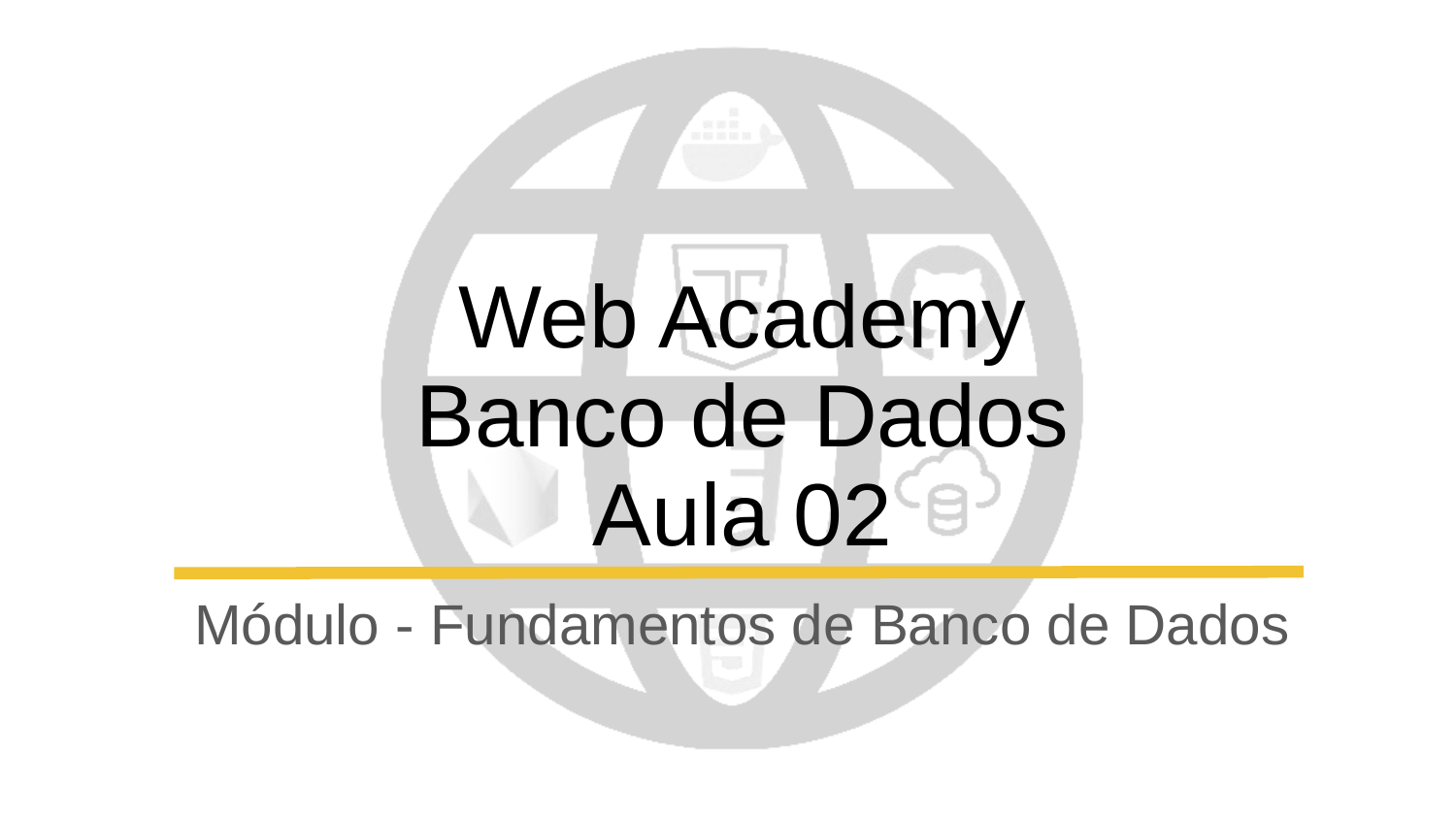

# Web Academy
Banco de Dados
Aula 02
Módulo - Fundamentos de Banco de Dados